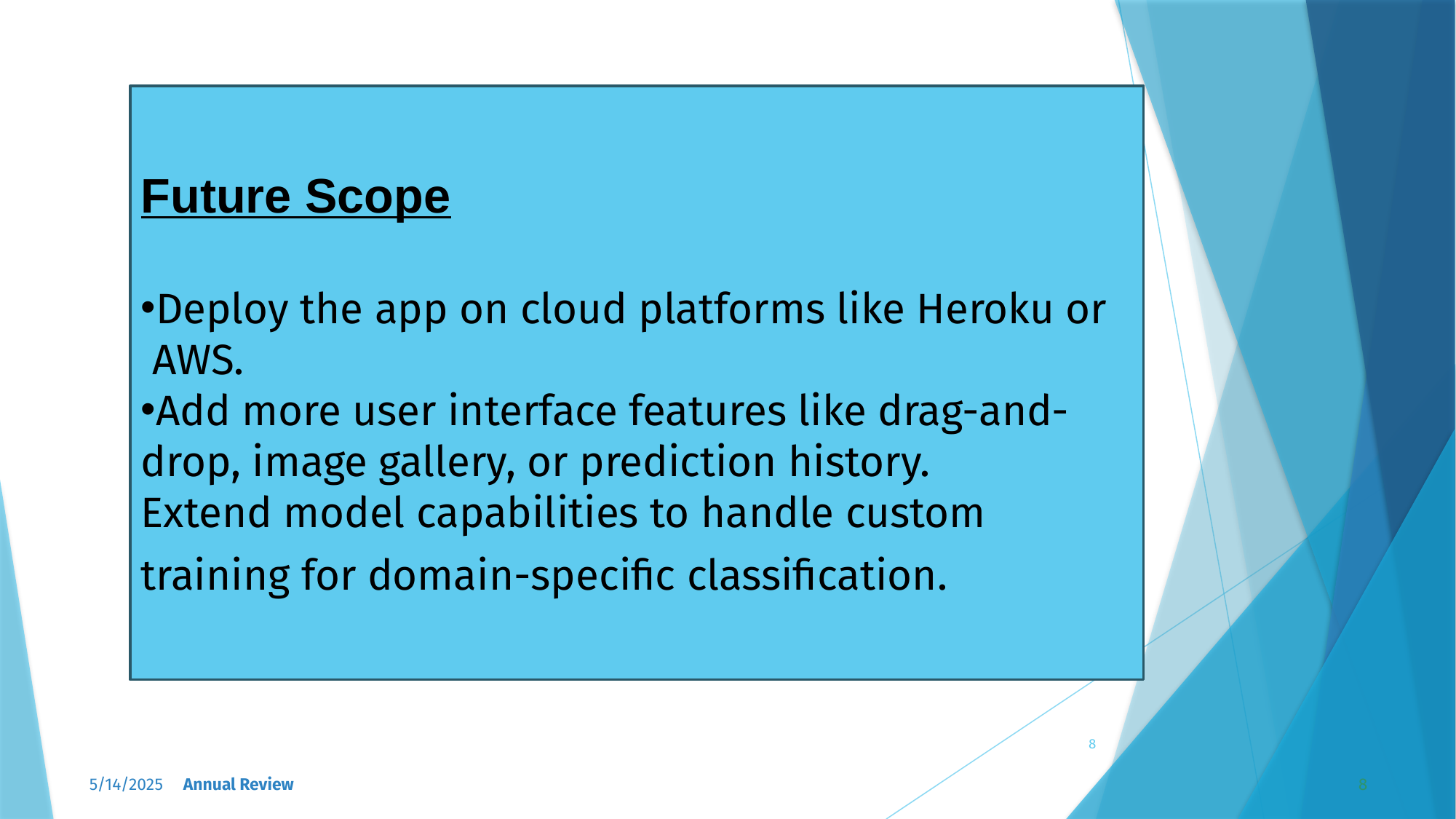

Future Scope

Deploy the app on cloud platforms like Heroku or
 AWS.
Add more user interface features like drag-and-drop, image gallery, or prediction history.
Extend model capabilities to handle custom training for domain-specific classification.
8